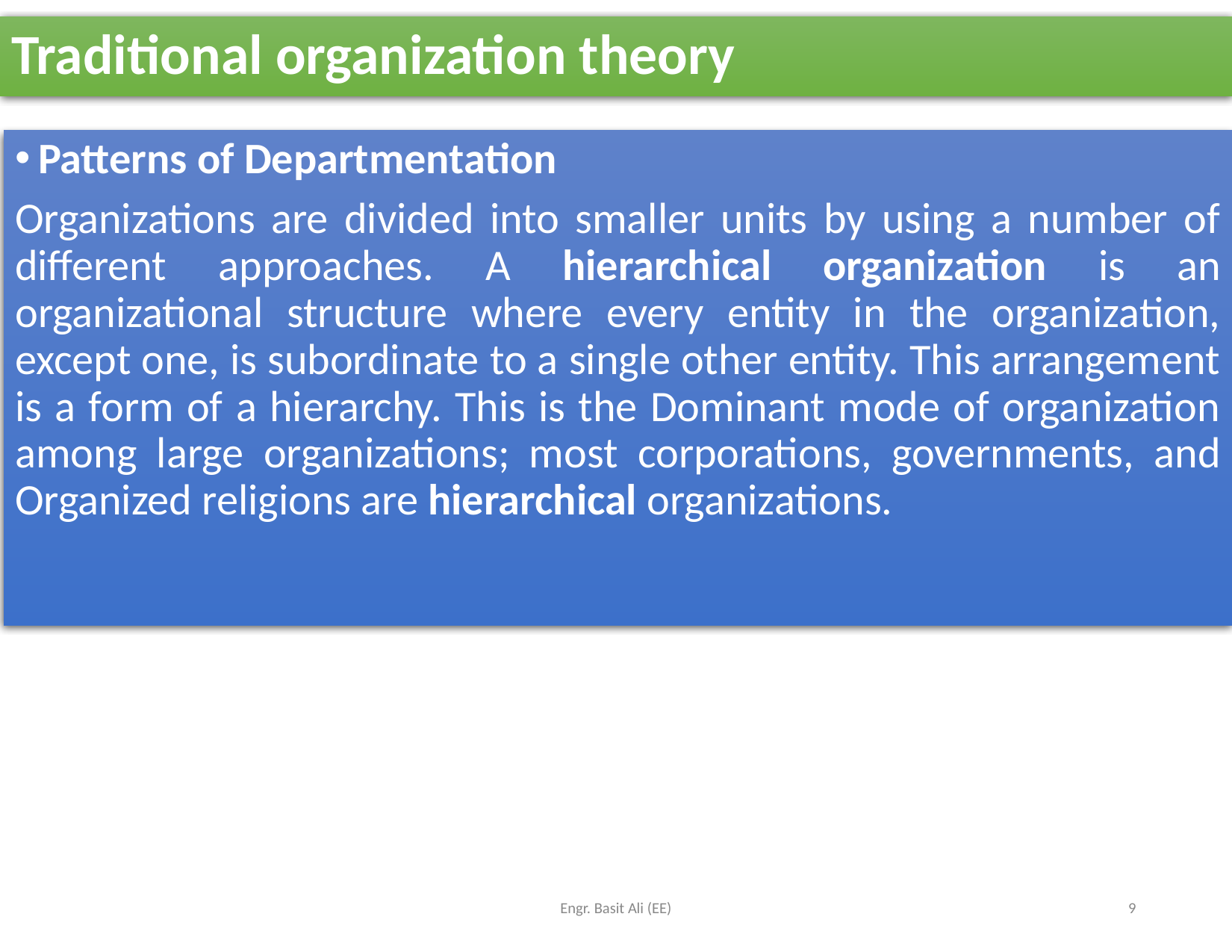

# Traditional organization theory
Patterns of Departmentation
Organizations are divided into smaller units by using a number of different approaches. A hierarchical organization is an organizational structure where every entity in the organization, except one, is subordinate to a single other entity. This arrangement is a form of a hierarchy. This is the Dominant mode of organization among large organizations; most corporations, governments, and Organized religions are hierarchical organizations.
Engr. Basit Ali (EE)
9